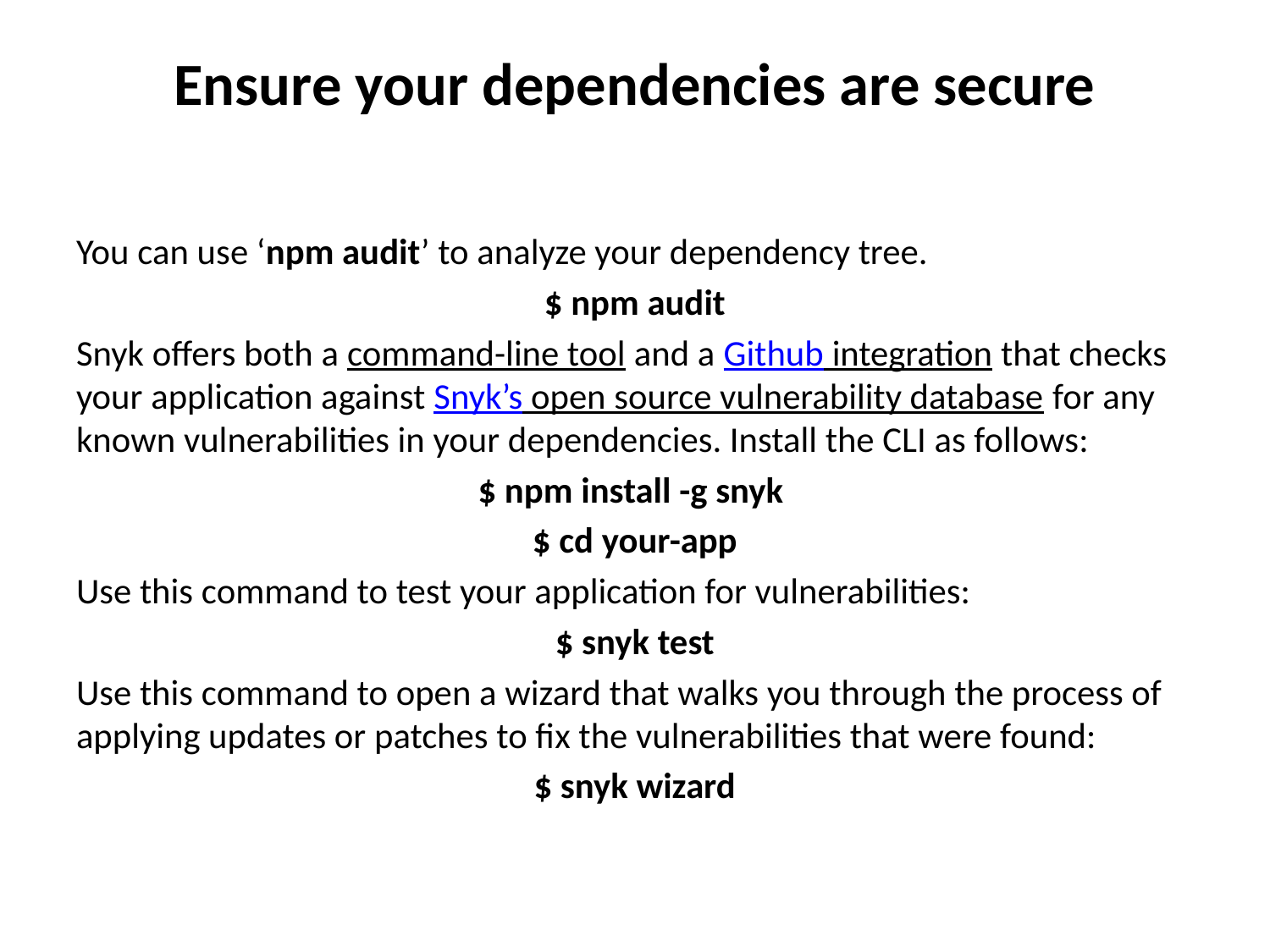

# Ensure your dependencies are secure
You can use ‘npm audit’ to analyze your dependency tree.
$ npm audit
Snyk offers both a command-line tool and a Github integration that checks your application against Snyk’s open source vulnerability database for any known vulnerabilities in your dependencies. Install the CLI as follows:
$ npm install -g snyk
$ cd your-app
Use this command to test your application for vulnerabilities:
$ snyk test
Use this command to open a wizard that walks you through the process of applying updates or patches to fix the vulnerabilities that were found:
$ snyk wizard